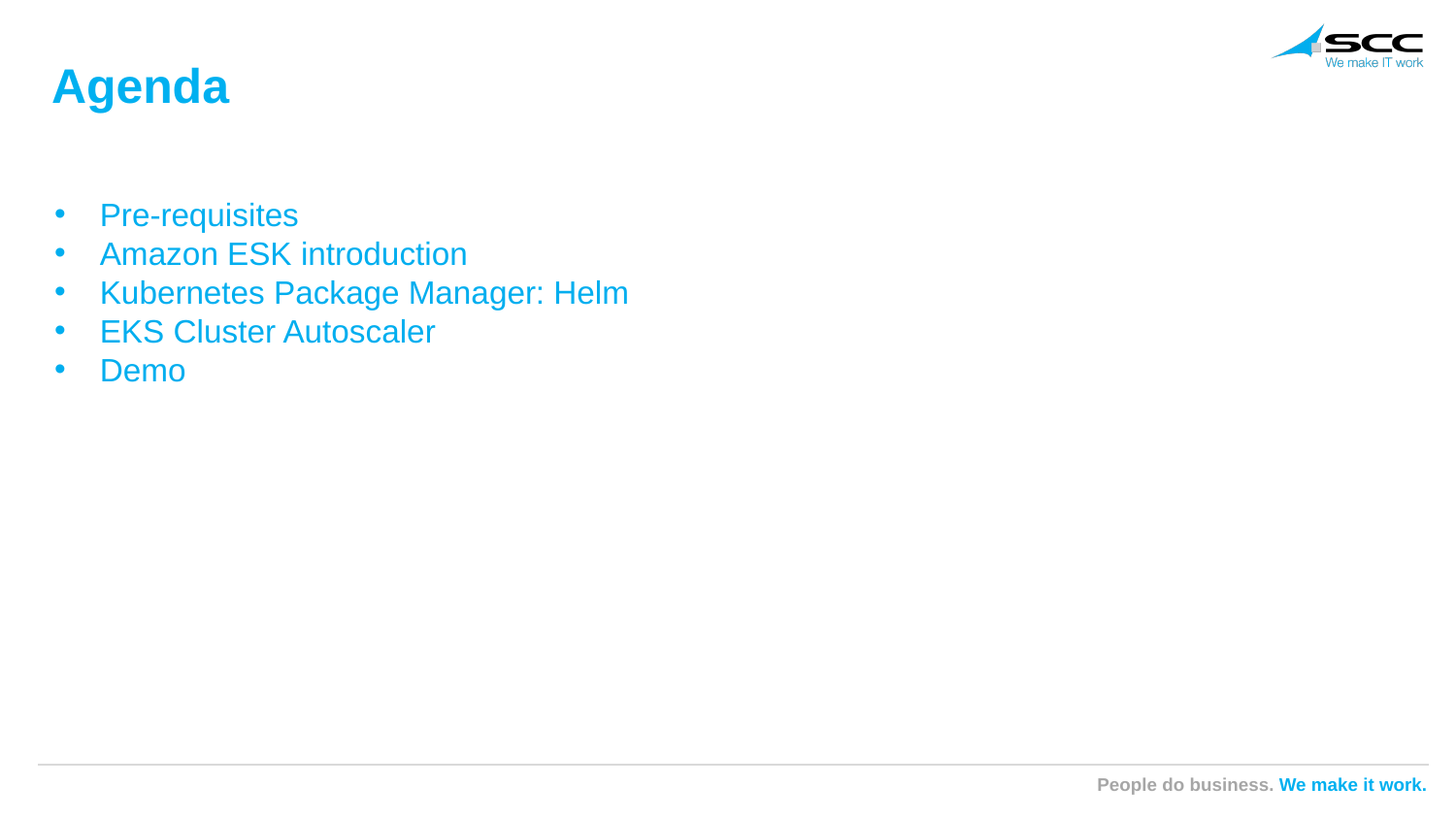

Agenda
#
Pre-requisites
Amazon ESK introduction
Kubernetes Package Manager: Helm
EKS Cluster Autoscaler
Demo